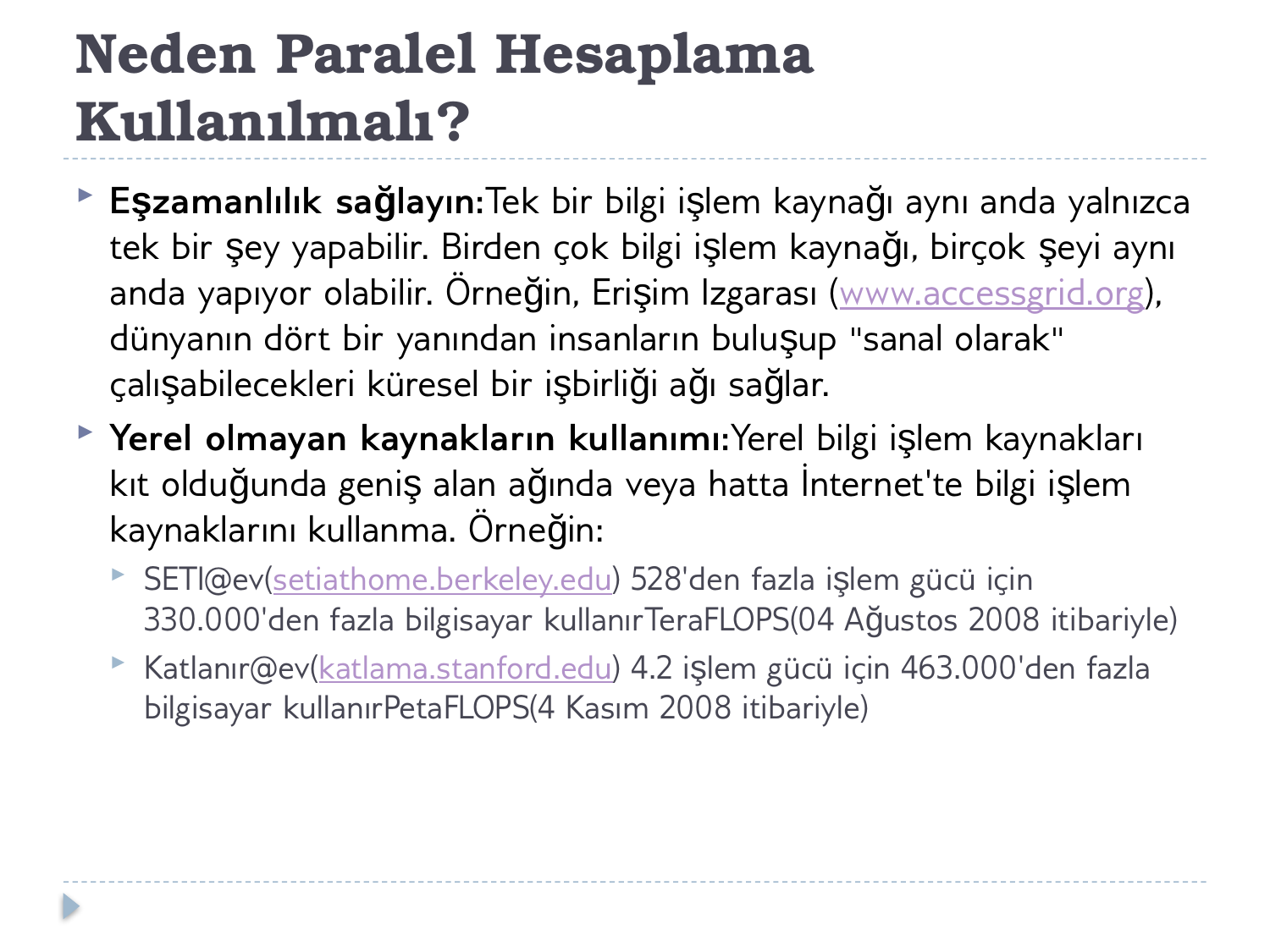

# Neden Paralel Hesaplama Kullanılmalı?
Eşzamanlılık sağlayın:Tek bir bilgi işlem kaynağı aynı anda yalnızca tek bir şey yapabilir. Birden çok bilgi işlem kaynağı, birçok şeyi aynı anda yapıyor olabilir. Örneğin, Erişim Izgarası (www.accessgrid.org), dünyanın dört bir yanından insanların buluşup "sanal olarak" çalışabilecekleri küresel bir işbirliği ağı sağlar.
Yerel olmayan kaynakların kullanımı:Yerel bilgi işlem kaynakları kıt olduğunda geniş alan ağında veya hatta İnternet'te bilgi işlem kaynaklarını kullanma. Örneğin:
SETI@ev(setiathome.berkeley.edu) 528'den fazla işlem gücü için 330.000'den fazla bilgisayar kullanırTeraFLOPS(04 Ağustos 2008 itibariyle)
Katlanır@ev(katlama.stanford.edu) 4.2 işlem gücü için 463.000'den fazla bilgisayar kullanırPetaFLOPS(4 Kasım 2008 itibariyle)